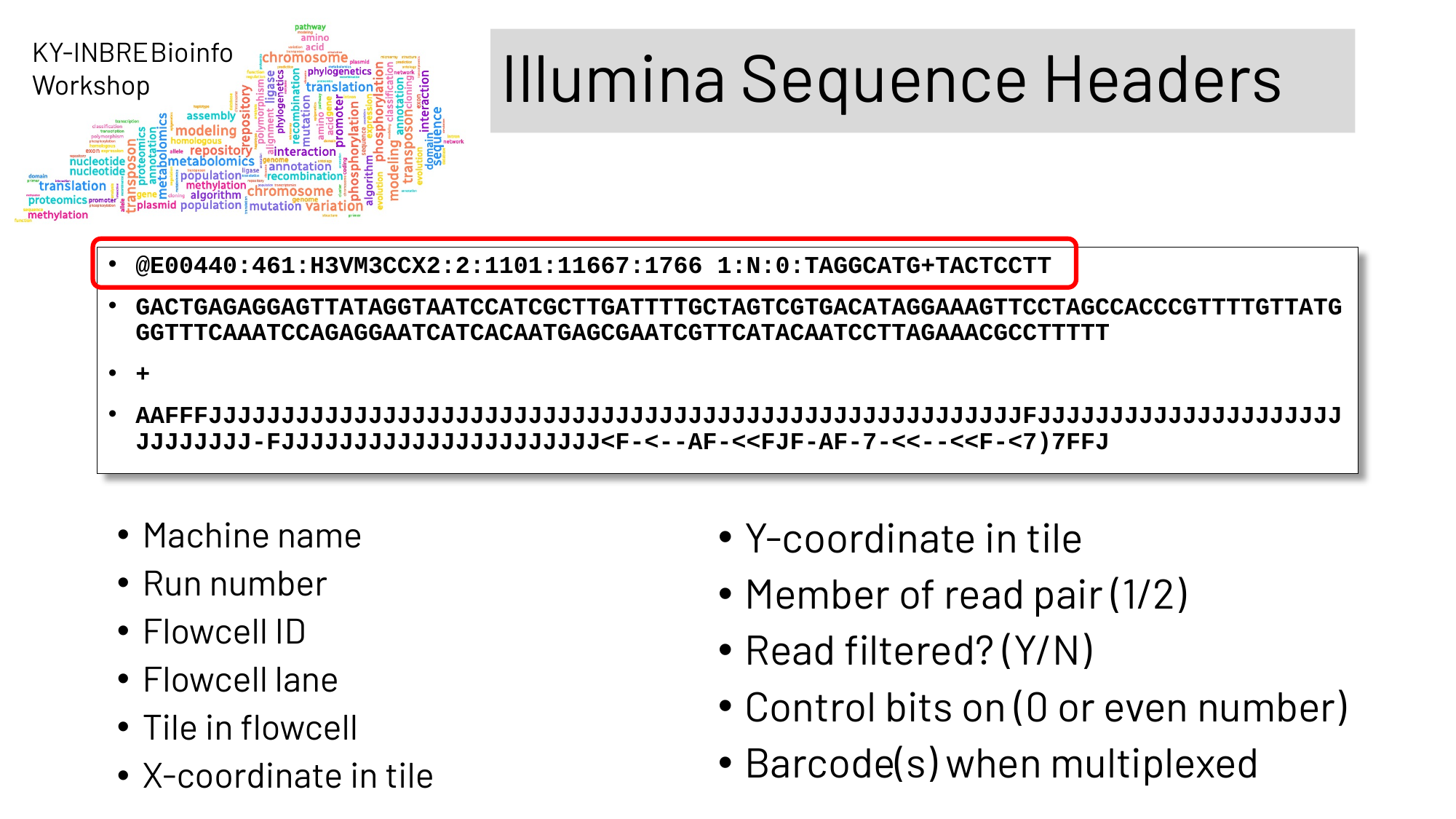

# Illumina Sequence Headers
Bioinfo

@E00440:461:H3VM3CCX2:2:1101:11667:1766 1:N:0:TAGGCATG+TACTCCTT
GACTGAGAGGAGTTATAGGTAATCCATCGCTTGATTTTGCTAGTCGTGACATAGGAAAGTTCCTAGCCACCCGTTTTGTTATGGGTTTCAAATCCAGAGGAATCATCACAATGAGCGAATCGTTCATACAATCCTTAGAAACGCCTTTTT
+
AAFFFJJJJJJJJJJJJJJJJJJJJJJJJJJJJJJJJJJJJJJJJJJJJJJJJJJJJJJJJFJJJJJJJJJJJJJJJJJJJJJJJJJJJJJ-FJJJJJJJJJJJJJJJJJJJJJJ<F-<--AF-<<FJF-AF-7-<<--<<F-<7)7FFJ
Machine name
Run number
Flowcell ID
Flowcell lane
Tile in flowcell
X-coordinate in tile

Y-coordinate in tile
Member of read pair (1/2)
Read filtered? (Y/N)
Control bits on (0 or even number)
Barcode(s) when multiplexed